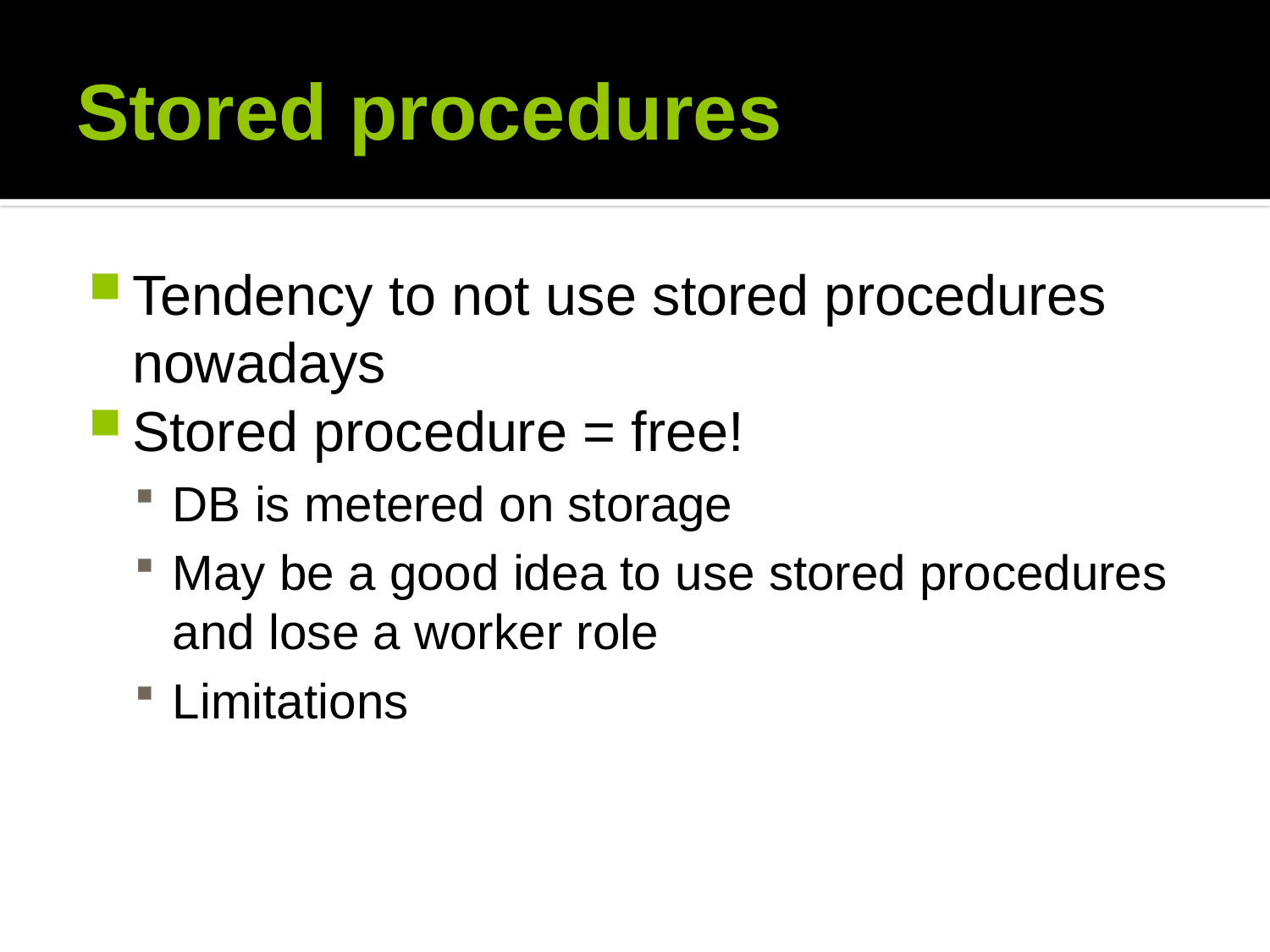

# Stored procedures
Tendency to not use stored procedures nowadays
Stored procedure = free!
DB is metered on storage
May be a good idea to use stored procedures and lose a worker role
Limitations